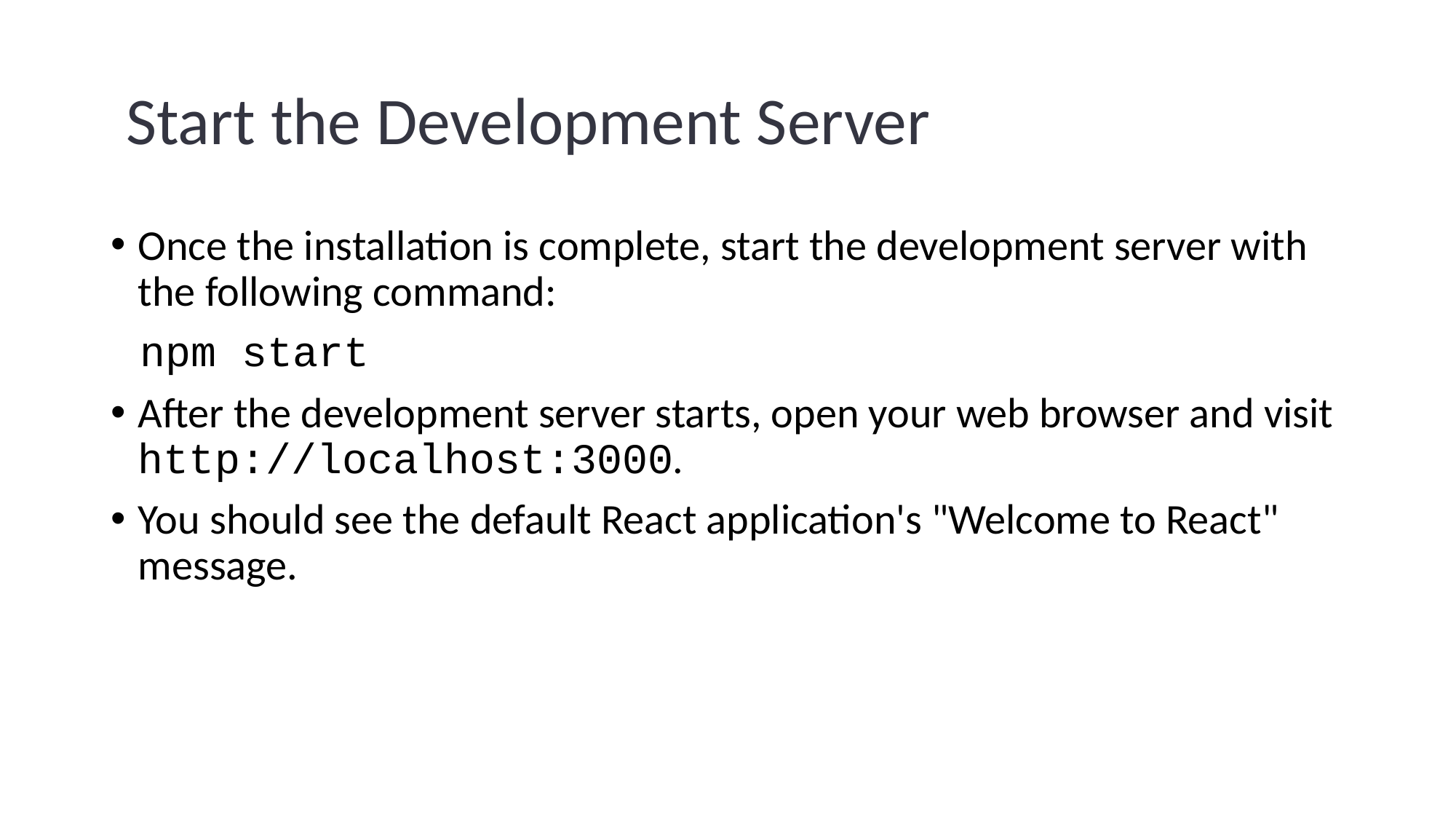

# Start the Development Server
Once the installation is complete, start the development server with the following command:
   npm start
After the development server starts, open your web browser and visit http://localhost:3000.
You should see the default React application's "Welcome to React" message.